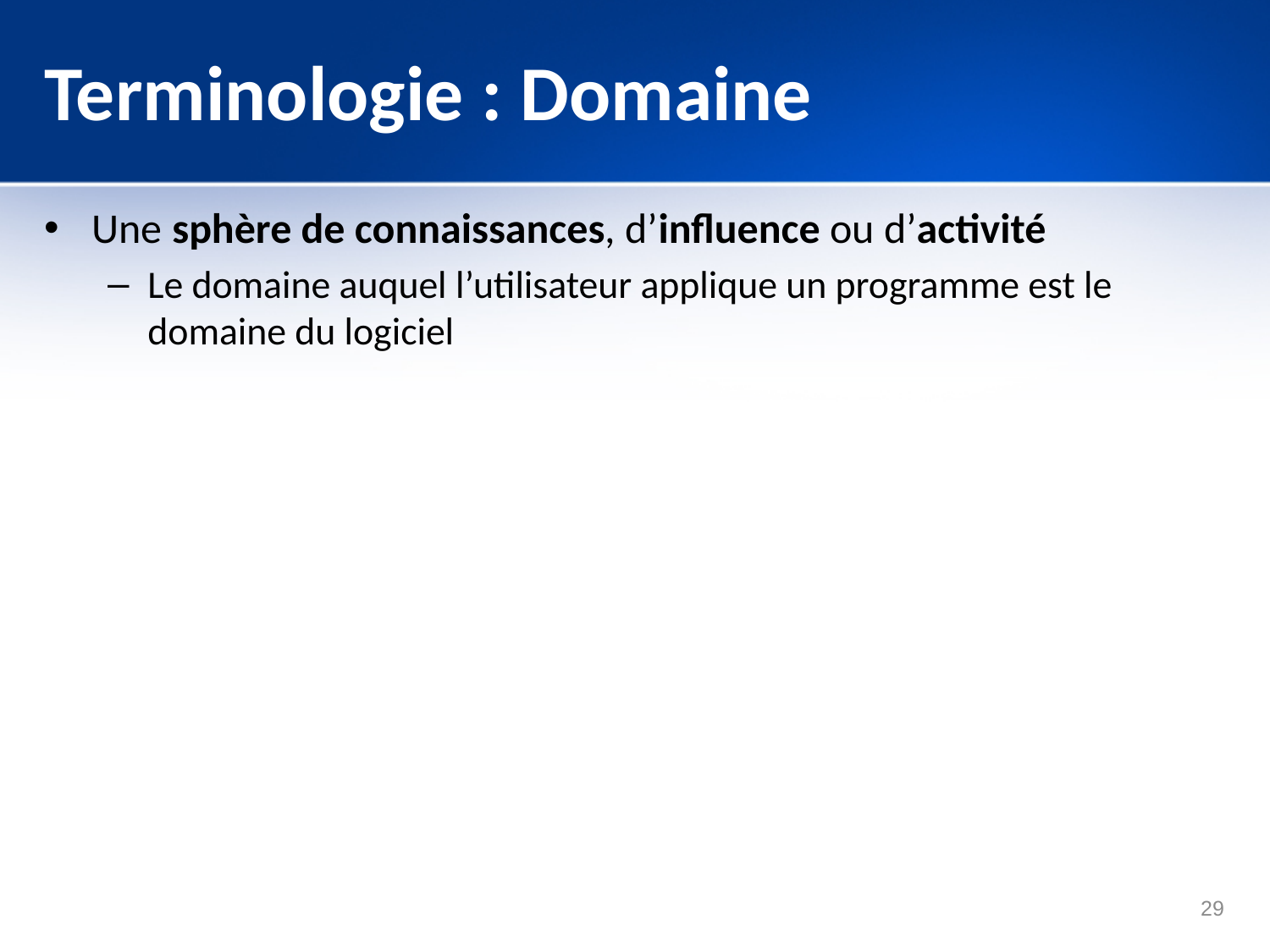

# Terminologie : Domaine
Une sphère de connaissances, d’influence ou d’activité
Le domaine auquel l’utilisateur applique un programme est le domaine du logiciel
29